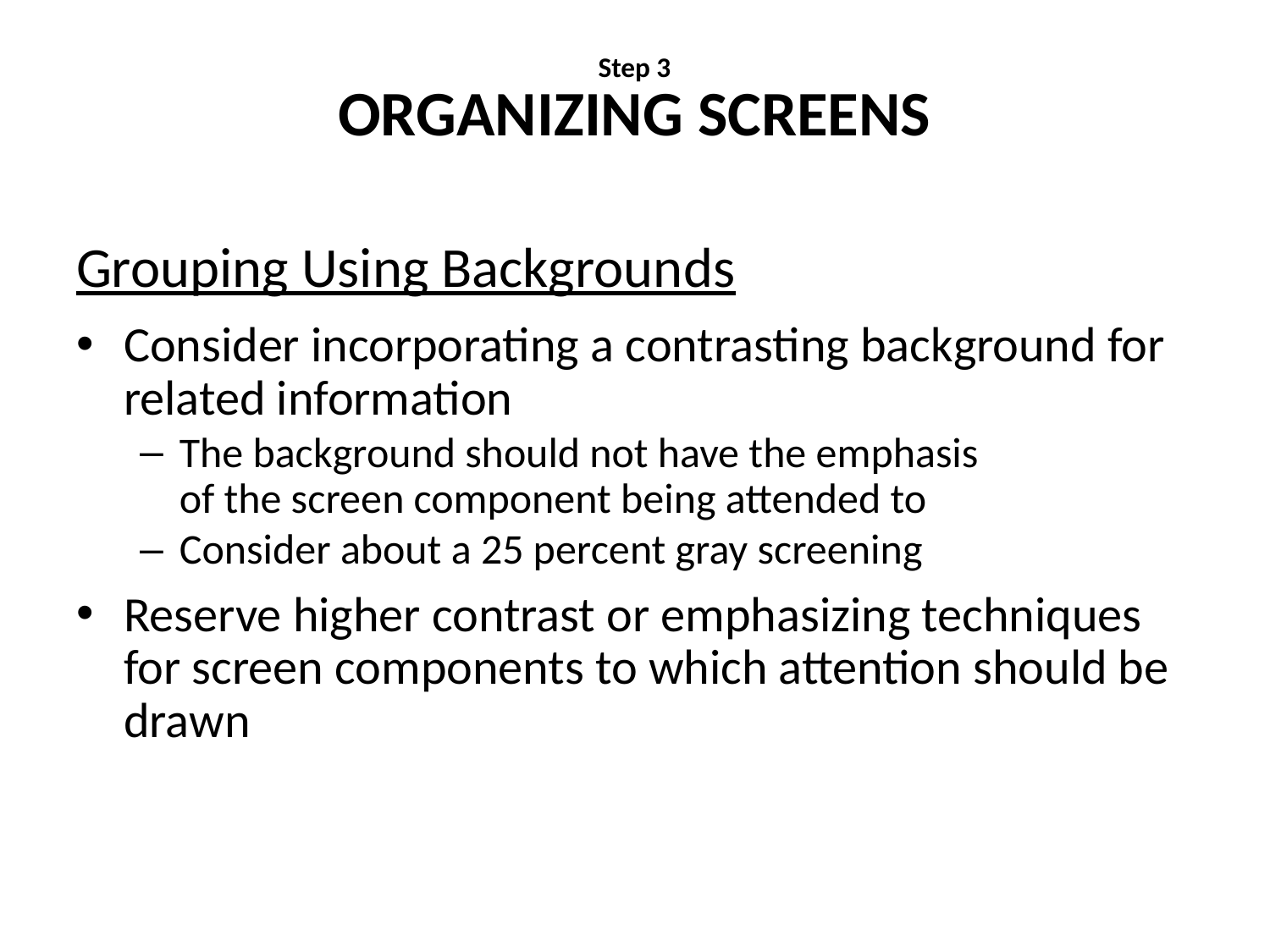

# Step 3 ORGANIZING SCREENS
Grouping Using Backgrounds
Consider incorporating a contrasting background for related information
The background should not have the emphasis
of the screen component being attended to
Consider about a 25 percent gray screening
Reserve higher contrast or emphasizing techniques for screen components to which attention should be drawn